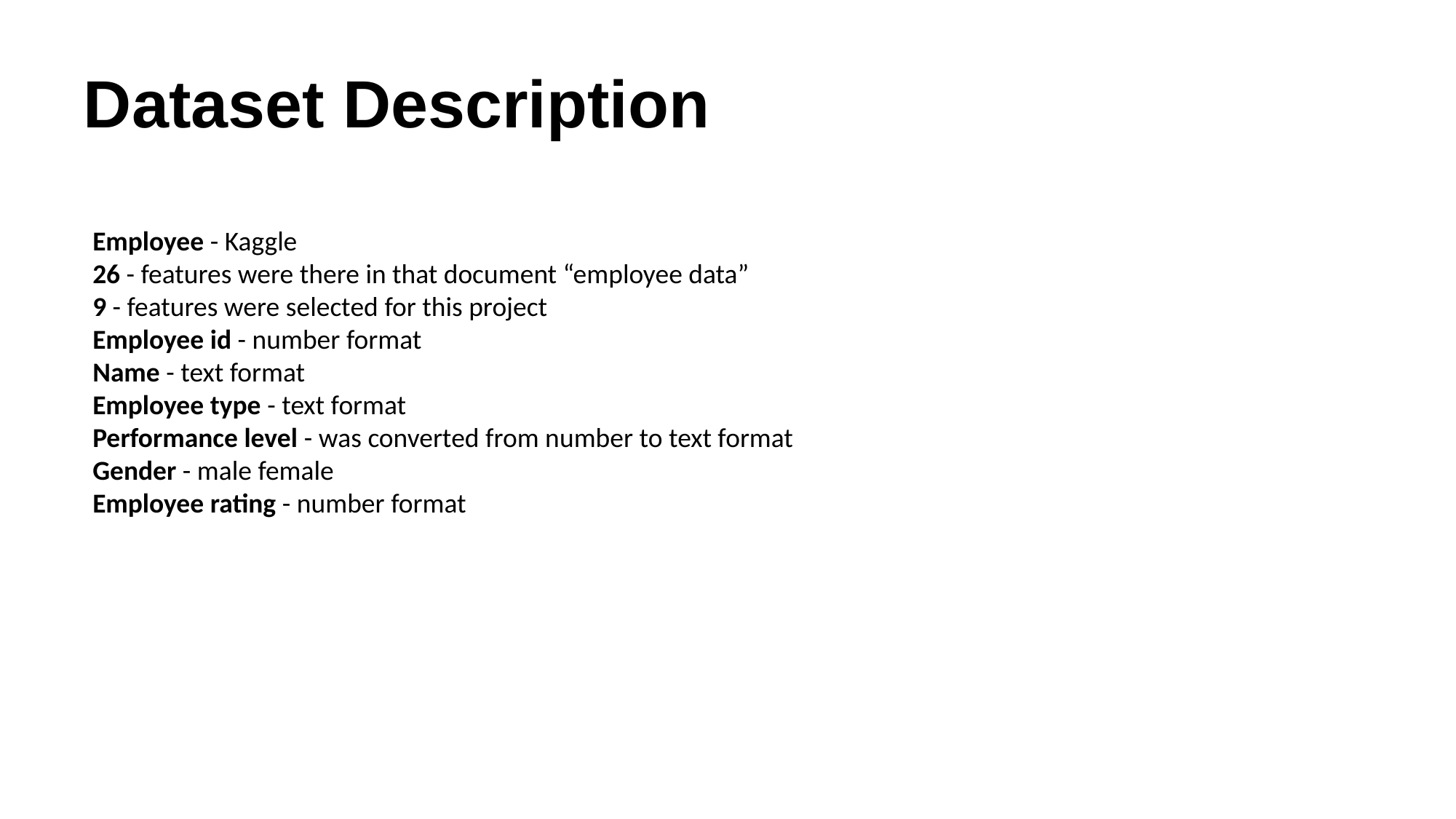

# Dataset Description
Employee - Kaggle
26 - features were there in that document “employee data”
9 - features were selected for this project
Employee id - number format
Name - text format
Employee type - text format
Performance level - was converted from number to text format
Gender - male female
Employee rating - number format